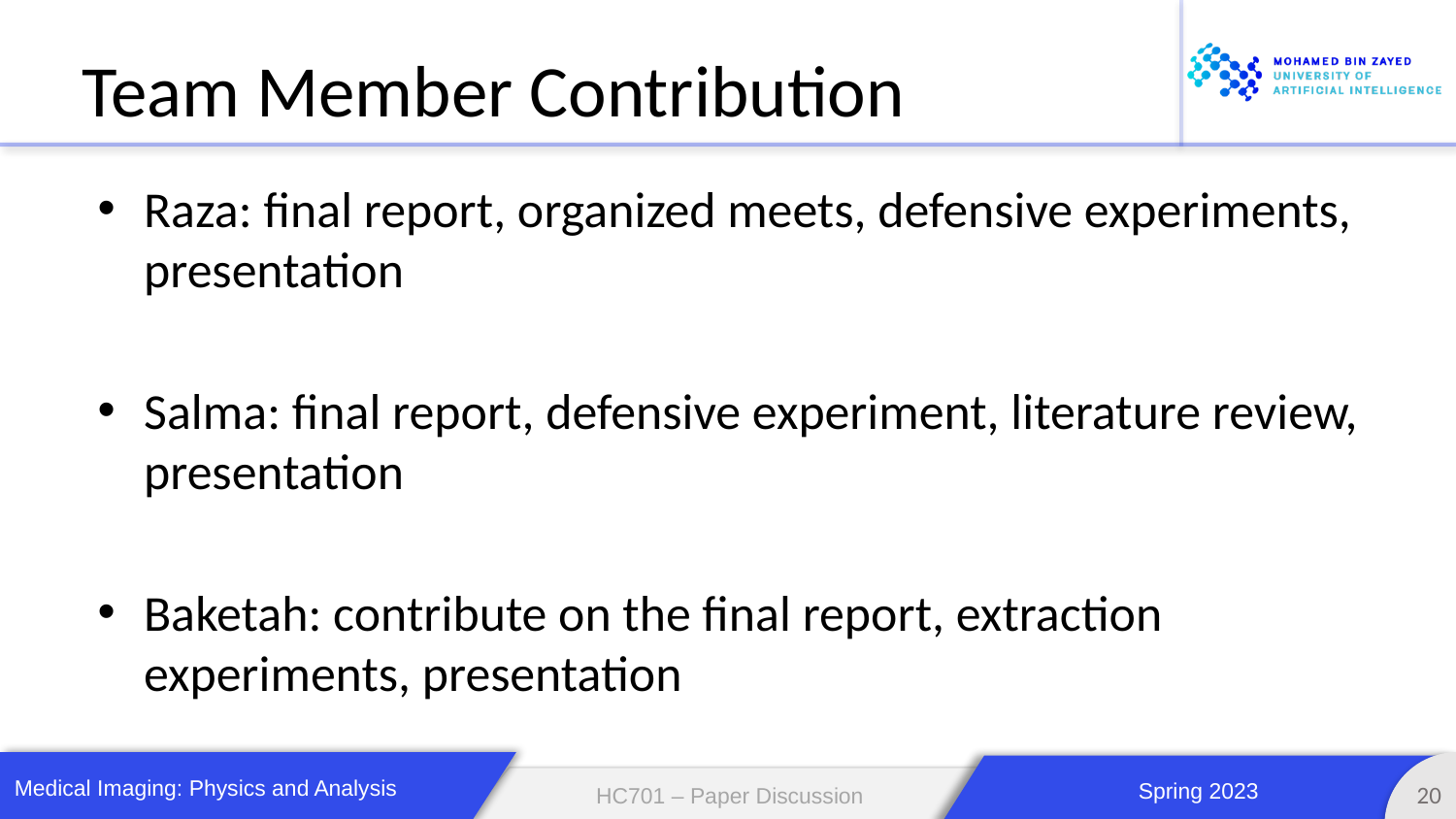

# Team Member Contribution
Raza: final report, organized meets, defensive experiments, presentation

Salma: final report, defensive experiment, literature review, presentation

Baketah: contribute on the final report, extraction experiments, presentation